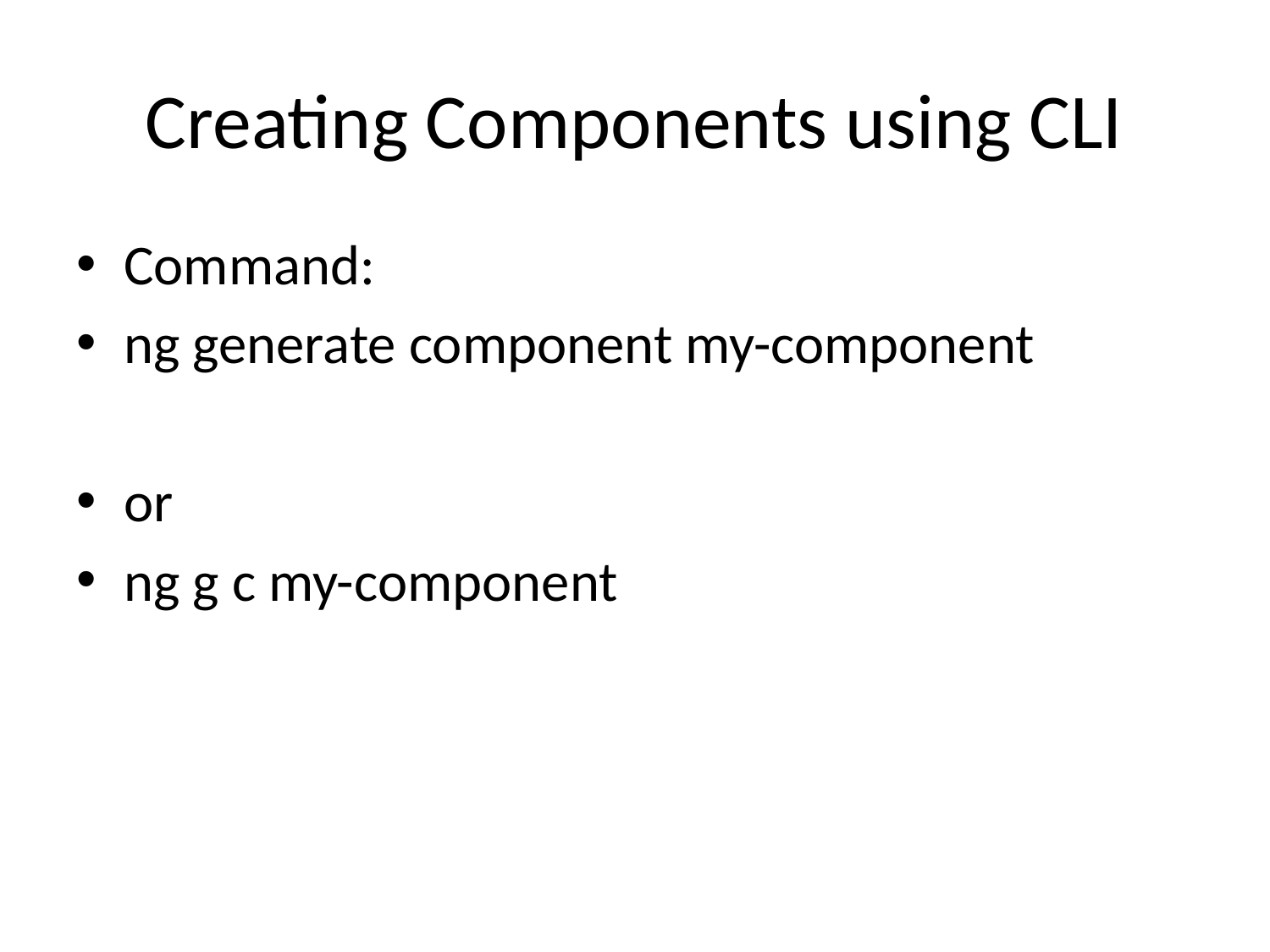

# Creating Components using CLI
Command:
ng generate component my-component

or
ng g c my-component